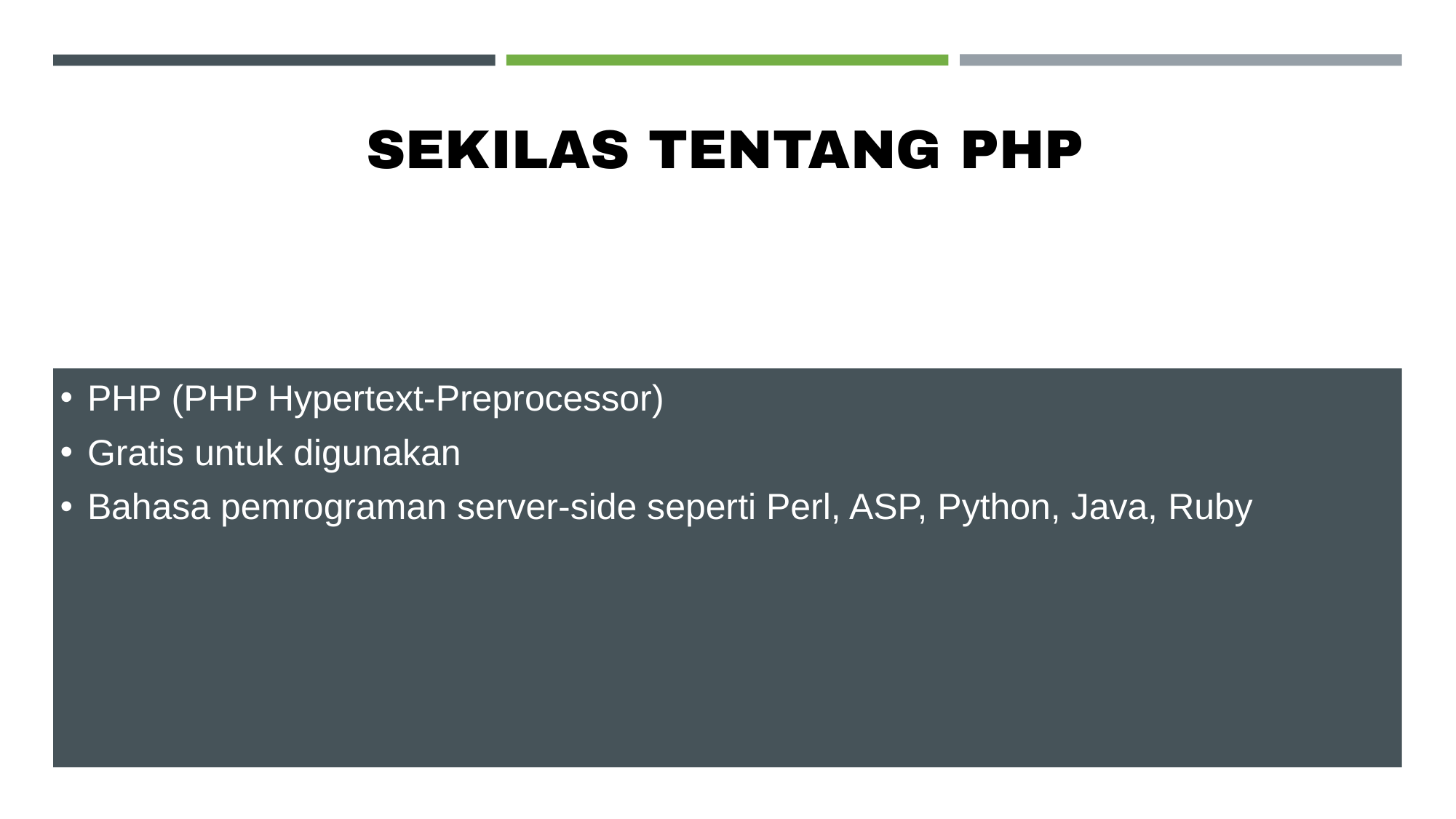

# SEKILAS TENTANG PHP

PHP (PHP Hypertext-Preprocessor)
Gratis untuk digunakan
Bahasa pemrograman server-side seperti Perl, ASP, Python, Java, Ruby